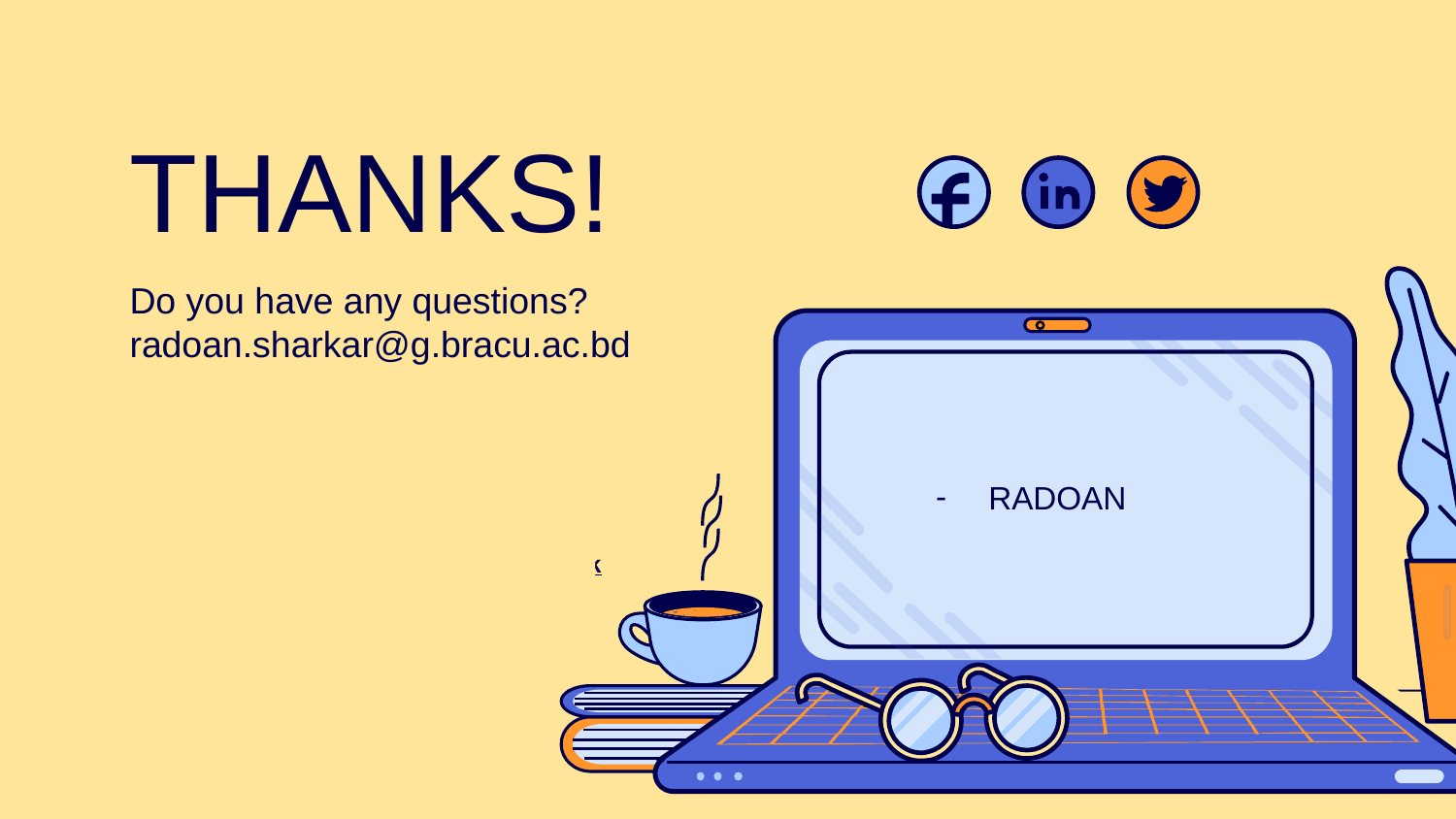

# THANKS!

Do you have any questions? radoan.sharkar@g.bracu.ac.bd

RADOAN